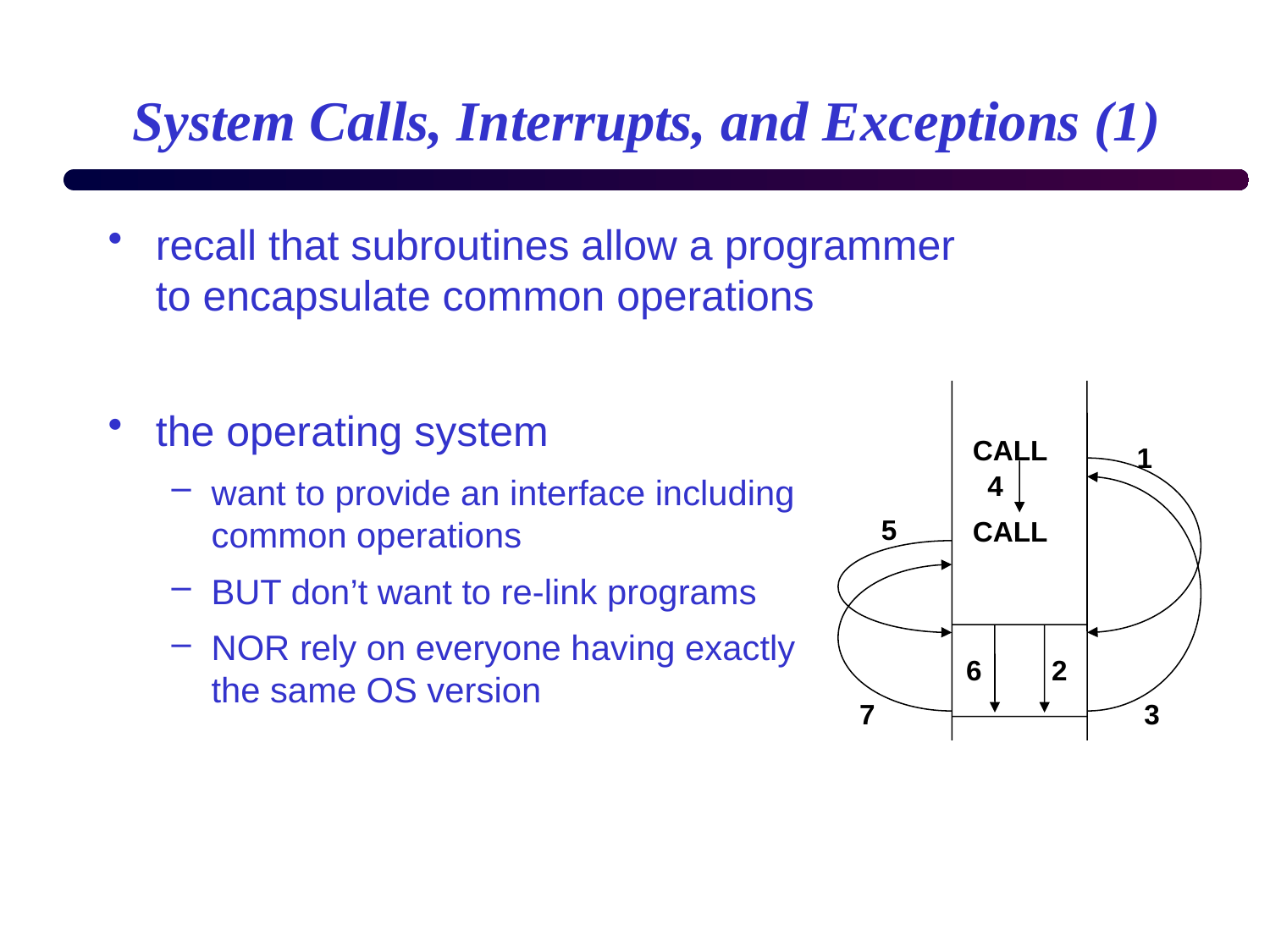

# System Calls, Interrupts, and Exceptions (1)
recall that subroutines allow a programmer
to encapsulate common operations

the operating system
want to provide an interface including
common operations
BUT don’t want to re-link programs
NOR rely on everyone having exactly
the same OS version

CALL
1

4

3
5

CALL

7

6

2